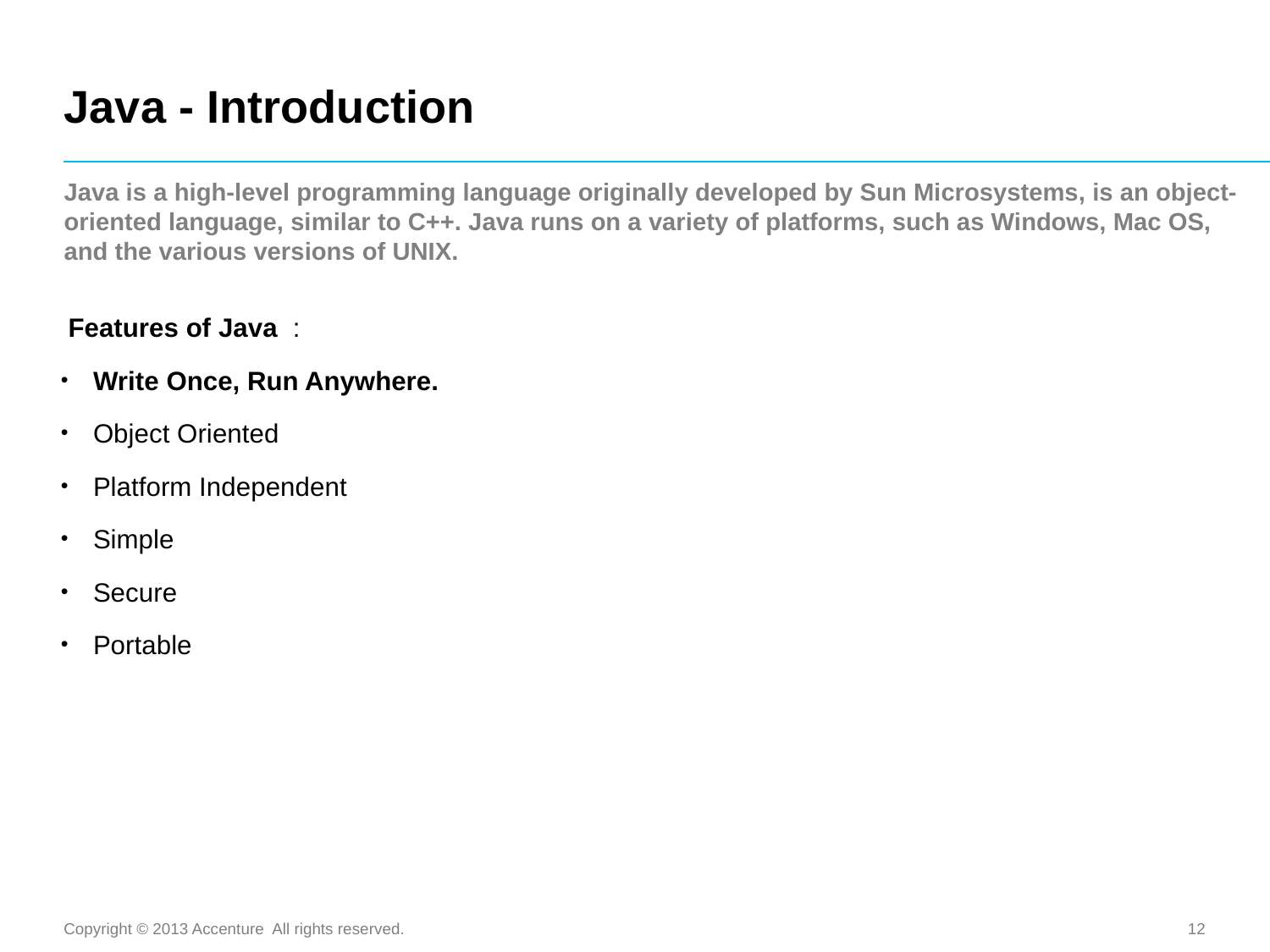

# Java - Introduction
Java is a high-level programming language originally developed by Sun Microsystems, is an object-oriented language, similar to C++. Java runs on a variety of platforms, such as Windows, Mac OS, and the various versions of UNIX.
 Features of Java  :
Write Once, Run Anywhere.
Object Oriented
Platform Independent
Simple
Secure
Portable